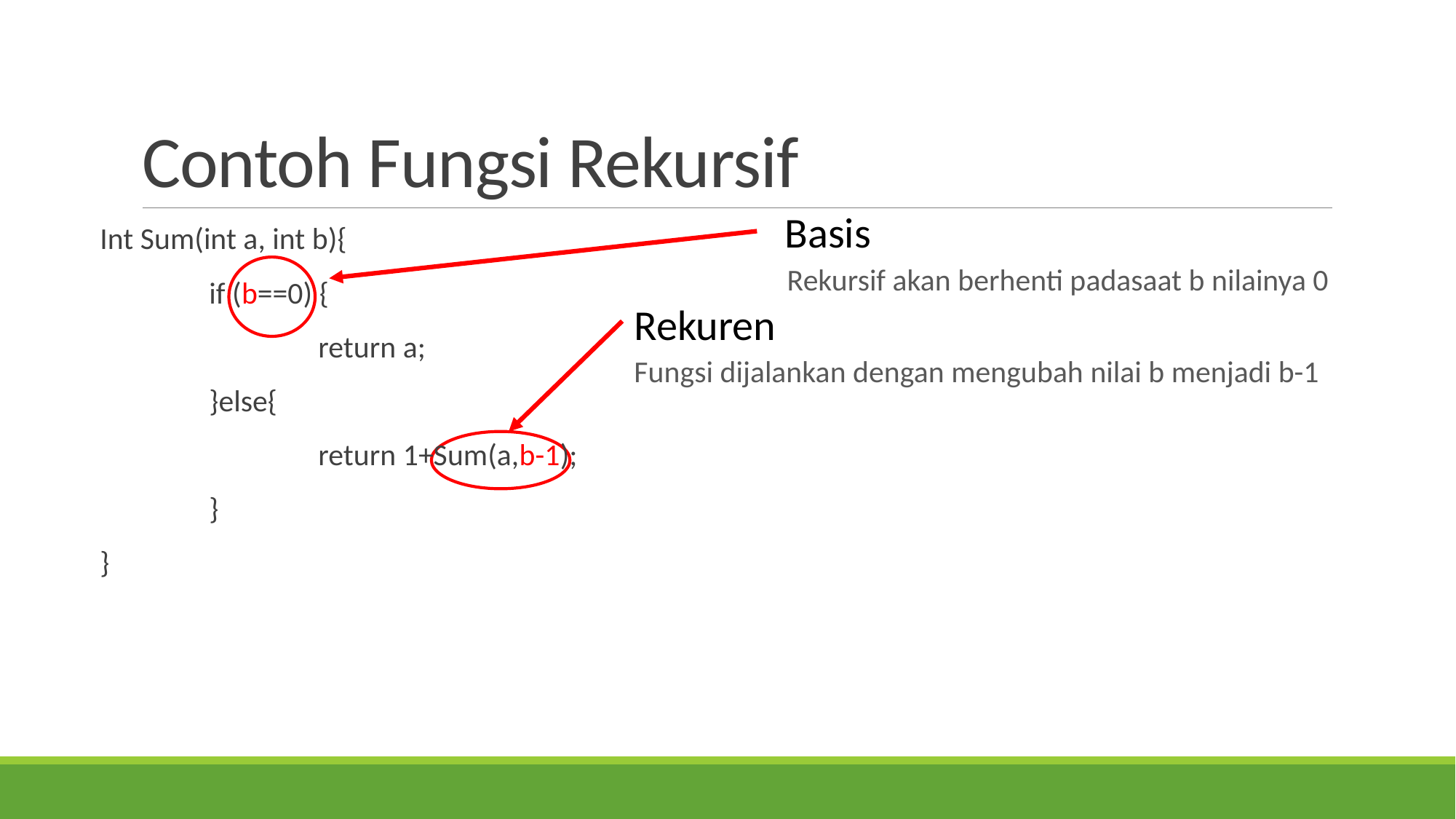

# Contoh Fungsi Rekursif
Basis
Int Sum(int a, int b){
	if (b==0) {
		return a;
	}else{
		return 1+Sum(a,b-1);
	}
}
Rekursif akan berhenti padasaat b nilainya 0

Rekuren
Fungsi dijalankan dengan mengubah nilai b menjadi b-1